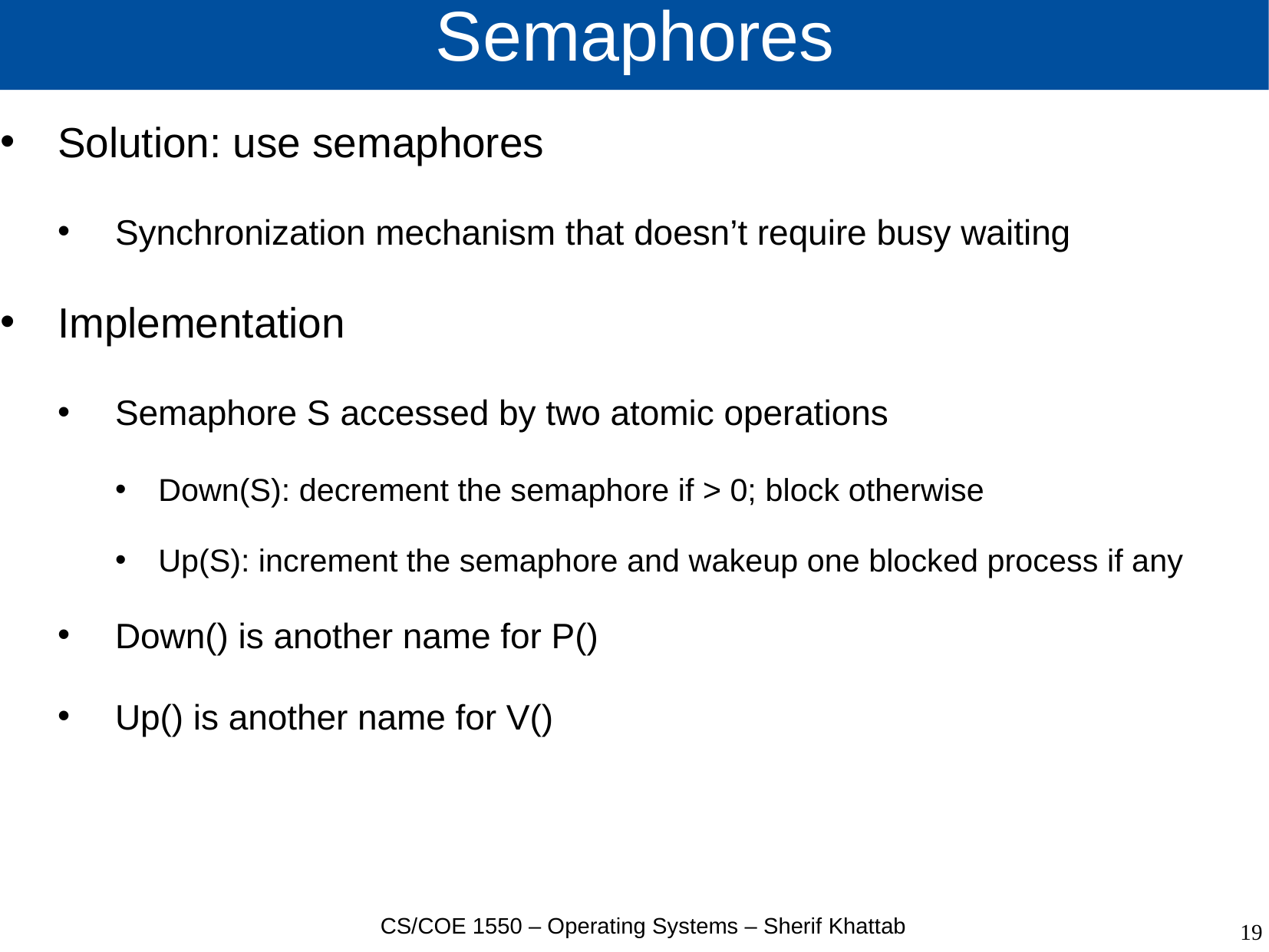

# Semaphores
Solution: use semaphores
Synchronization mechanism that doesn’t require busy waiting
Implementation
Semaphore S accessed by two atomic operations
Down(S): decrement the semaphore if > 0; block otherwise
Up(S): increment the semaphore and wakeup one blocked process if any
Down() is another name for P()
Up() is another name for V()
CS/COE 1550 – Operating Systems – Sherif Khattab
19